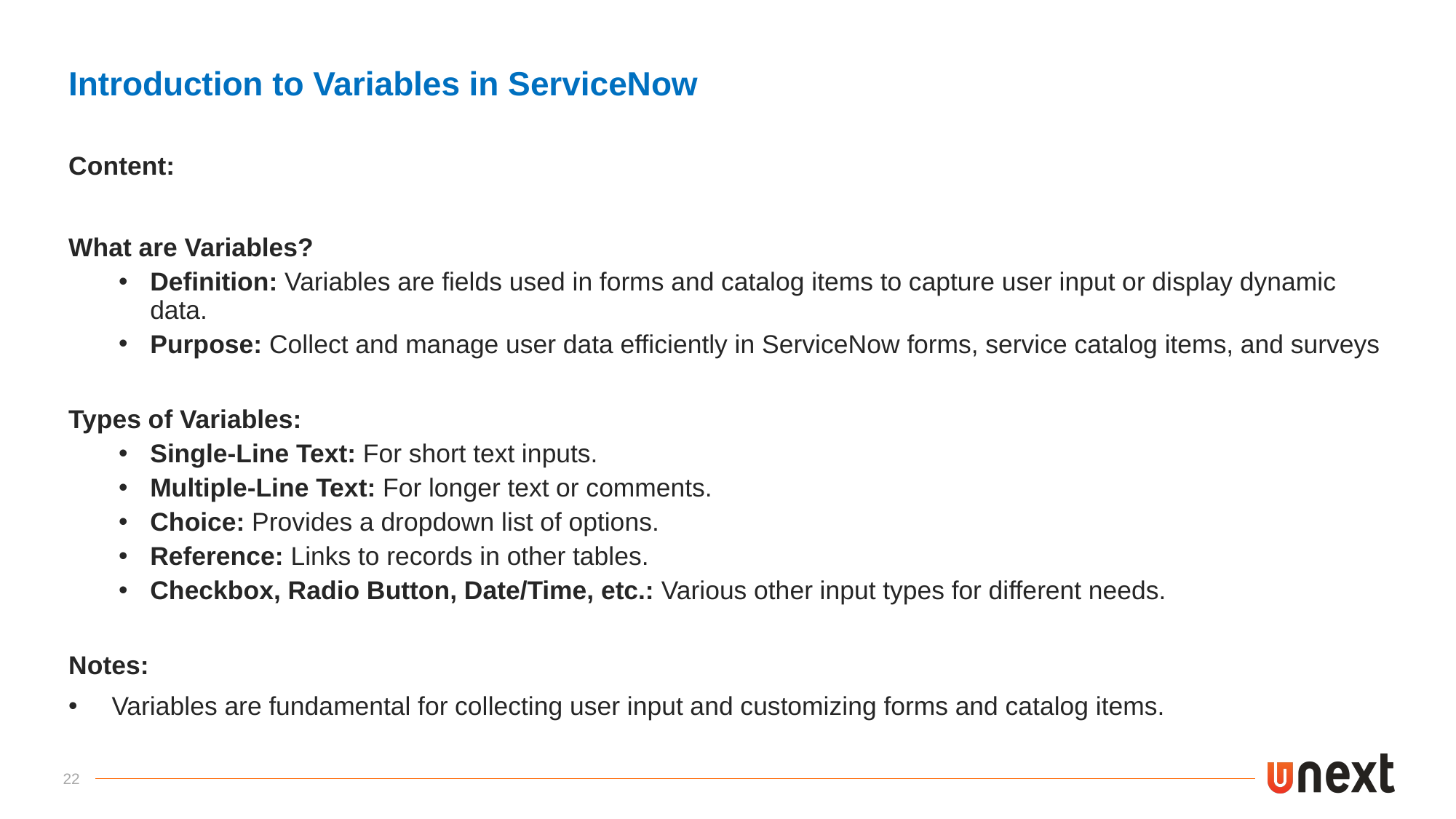

Introduction to Variables in ServiceNow
Content:

What are Variables?
Definition: Variables are fields used in forms and catalog items to capture user input or display dynamic data.
Purpose: Collect and manage user data efficiently in ServiceNow forms, service catalog items, and surveys

Types of Variables:
Single-Line Text: For short text inputs.
Multiple-Line Text: For longer text or comments.
Choice: Provides a dropdown list of options.
Reference: Links to records in other tables.
Checkbox, Radio Button, Date/Time, etc.: Various other input types for different needs.

Notes:
     Variables are fundamental for collecting user input and customizing forms and catalog items.

22